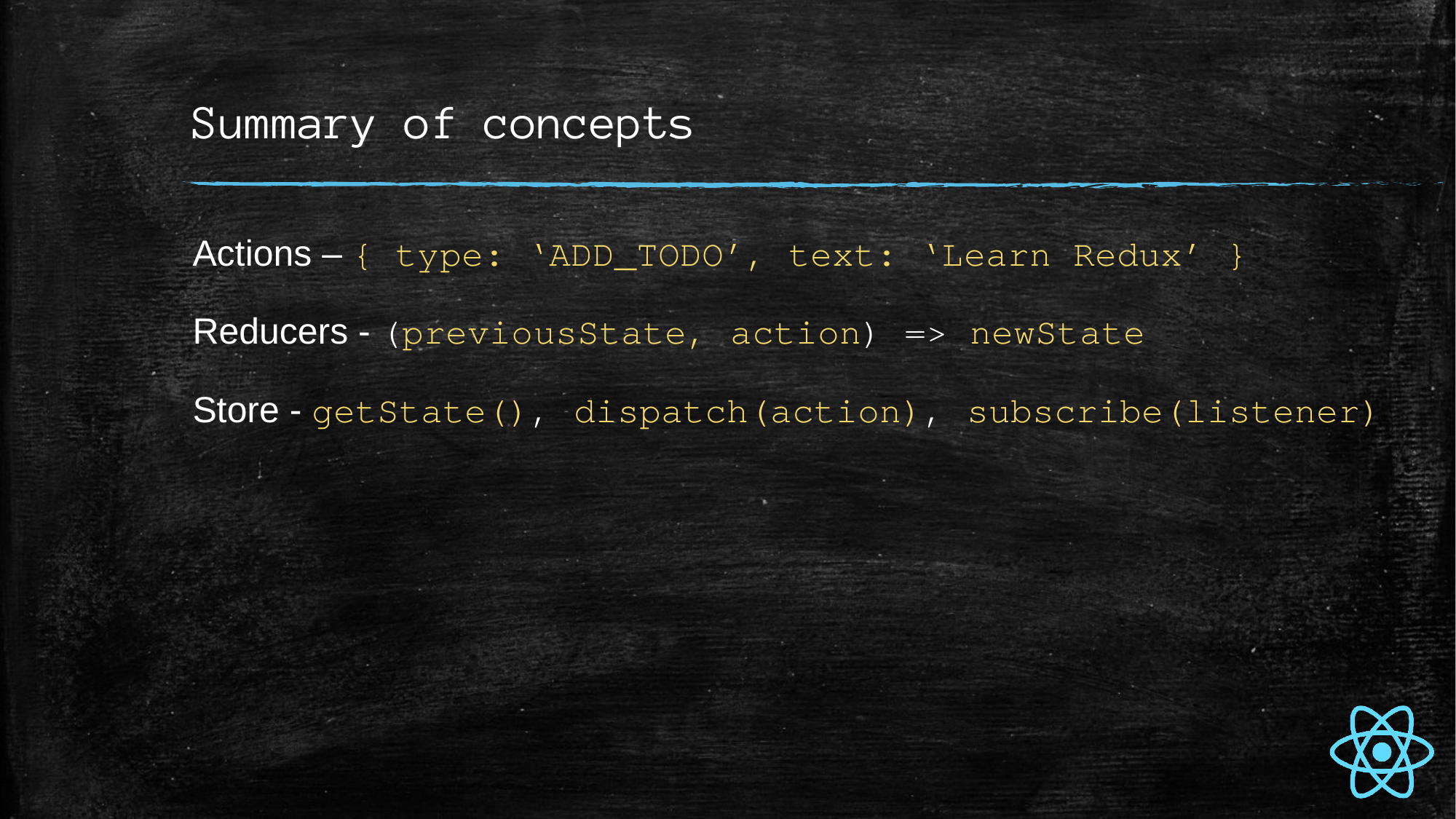

# Summary of concepts
Actions – { type: ‘ADD_TODO’, text: ‘Learn Redux’ }

Reducers - (previousState, action) => newState

Store - getState(), dispatch(action), subscribe(listener)